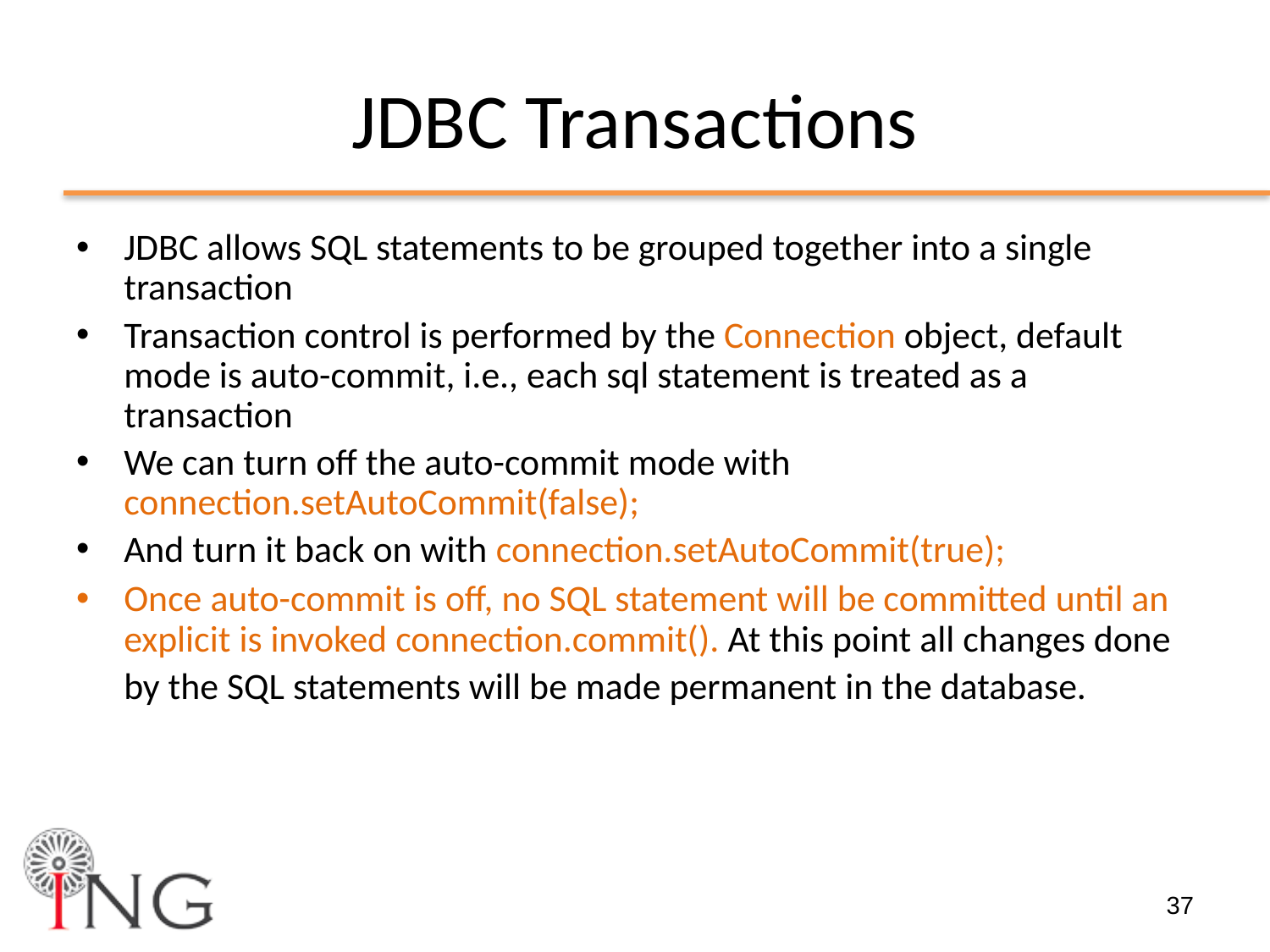

# JDBC Transactions
JDBC allows SQL statements to be grouped together into a single transaction
Transaction control is performed by the Connection object, default mode is auto-commit, i.e., each sql statement is treated as a transaction
We can turn off the auto-commit mode with connection.setAutoCommit(false);
And turn it back on with connection.setAutoCommit(true);
Once auto-commit is off, no SQL statement will be committed until an explicit is invoked connection.commit(). At this point all changes done by the SQL statements will be made permanent in the database.
37